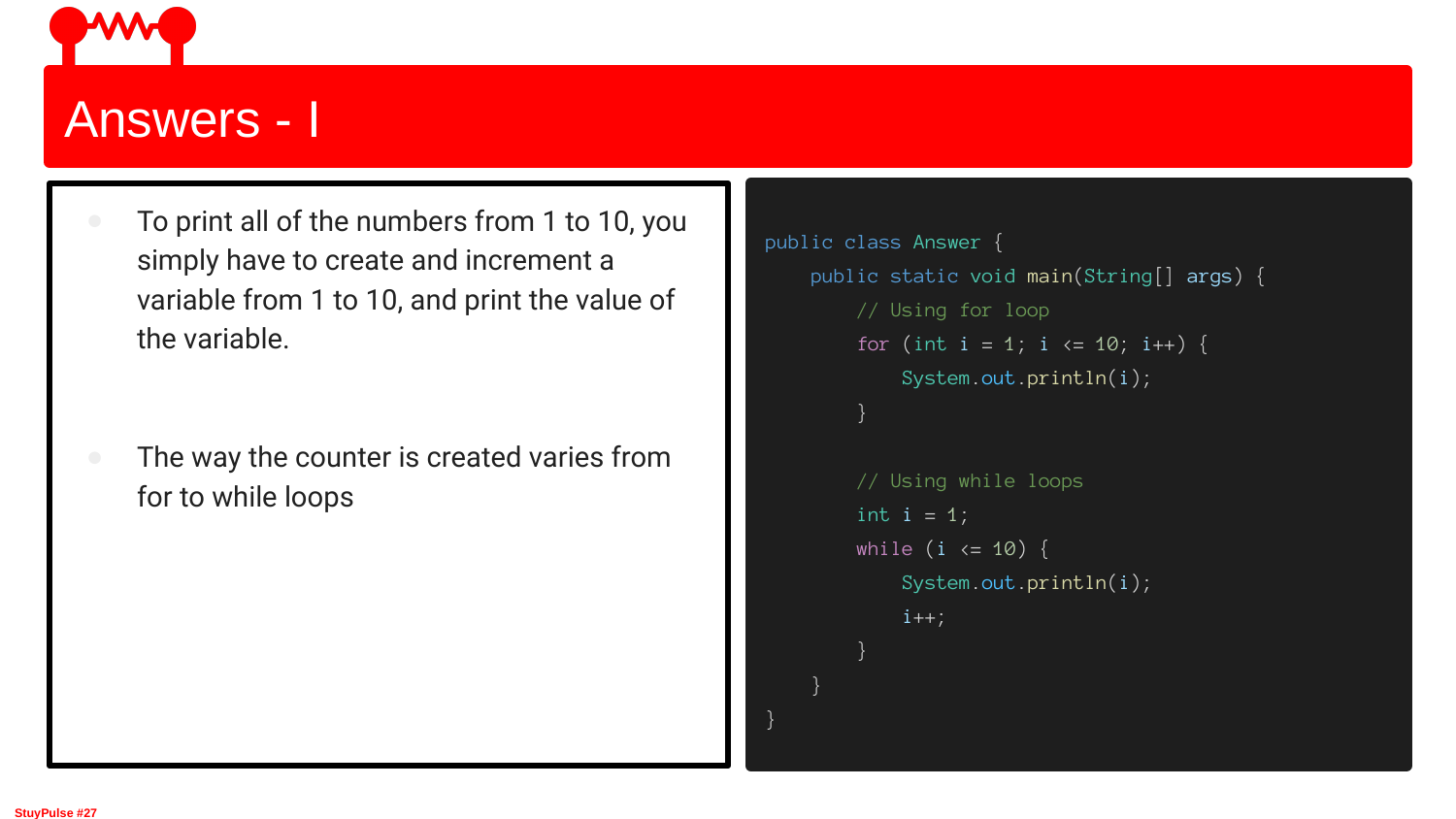

# Answers - I
To print all of the numbers from 1 to 10, you simply have to create and increment a variable from 1 to 10, and print the value of the variable.

The way the counter is created varies from for to while loops
public class Answer {
    public static void main(String[] args) {
        // Using for loop
        for (int i = 1; i <= 10; i++) {
            System.out.println(i);
        }

        // Using while loops
        int i = 1;
        while (i <= 10) {
            System.out.println(i);
            i++;
        }
    }
}